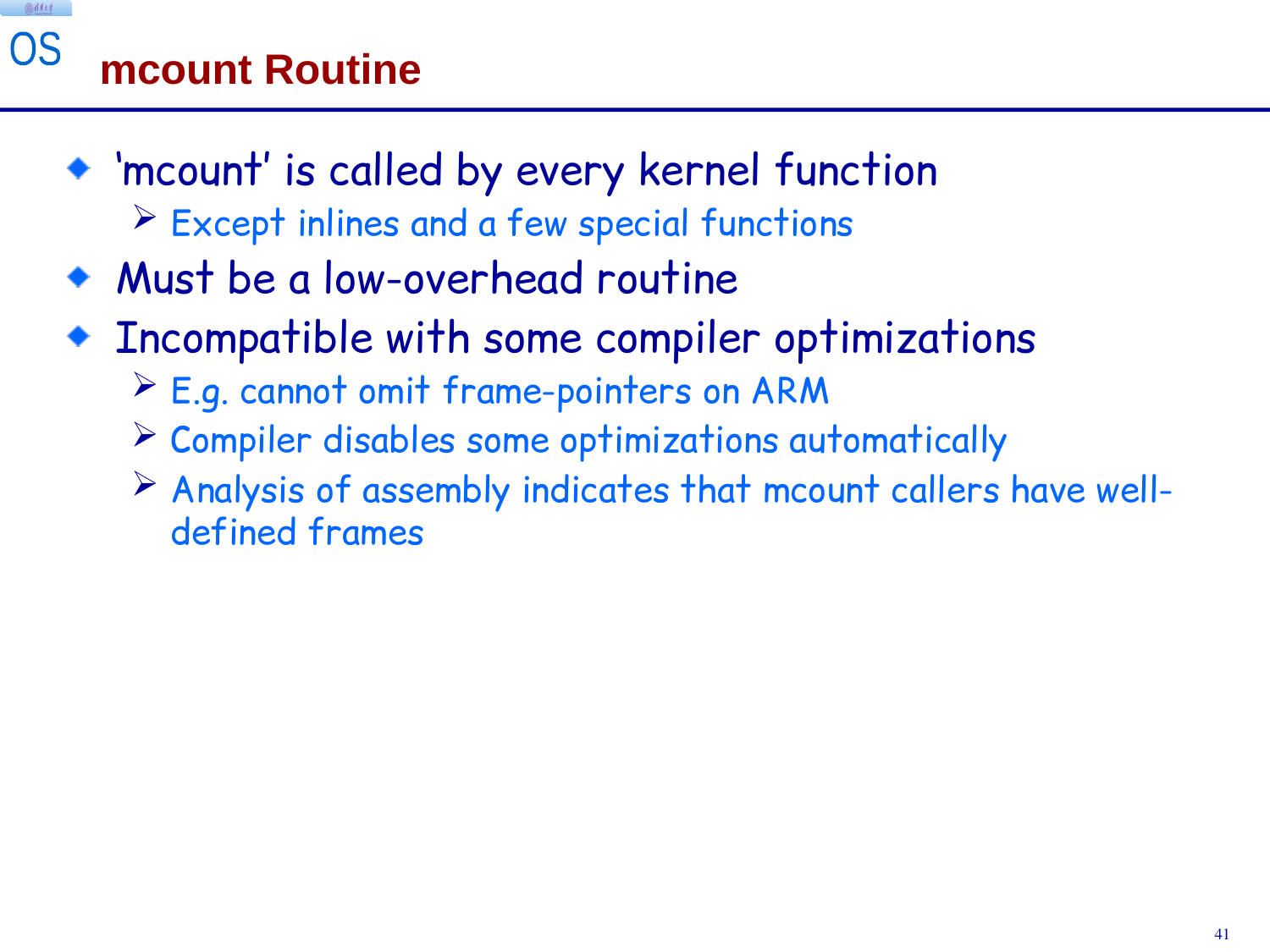

# mcount Routine
‘mcount’ is called by every kernel function
Except inlines and a few special functions
Must be a low-overhead routine
Incompatible with some compiler optimizations
E.g. cannot omit frame-pointers on ARM
Compiler disables some optimizations automatically
Analysis of assembly indicates that mcount callers have well-defined frames